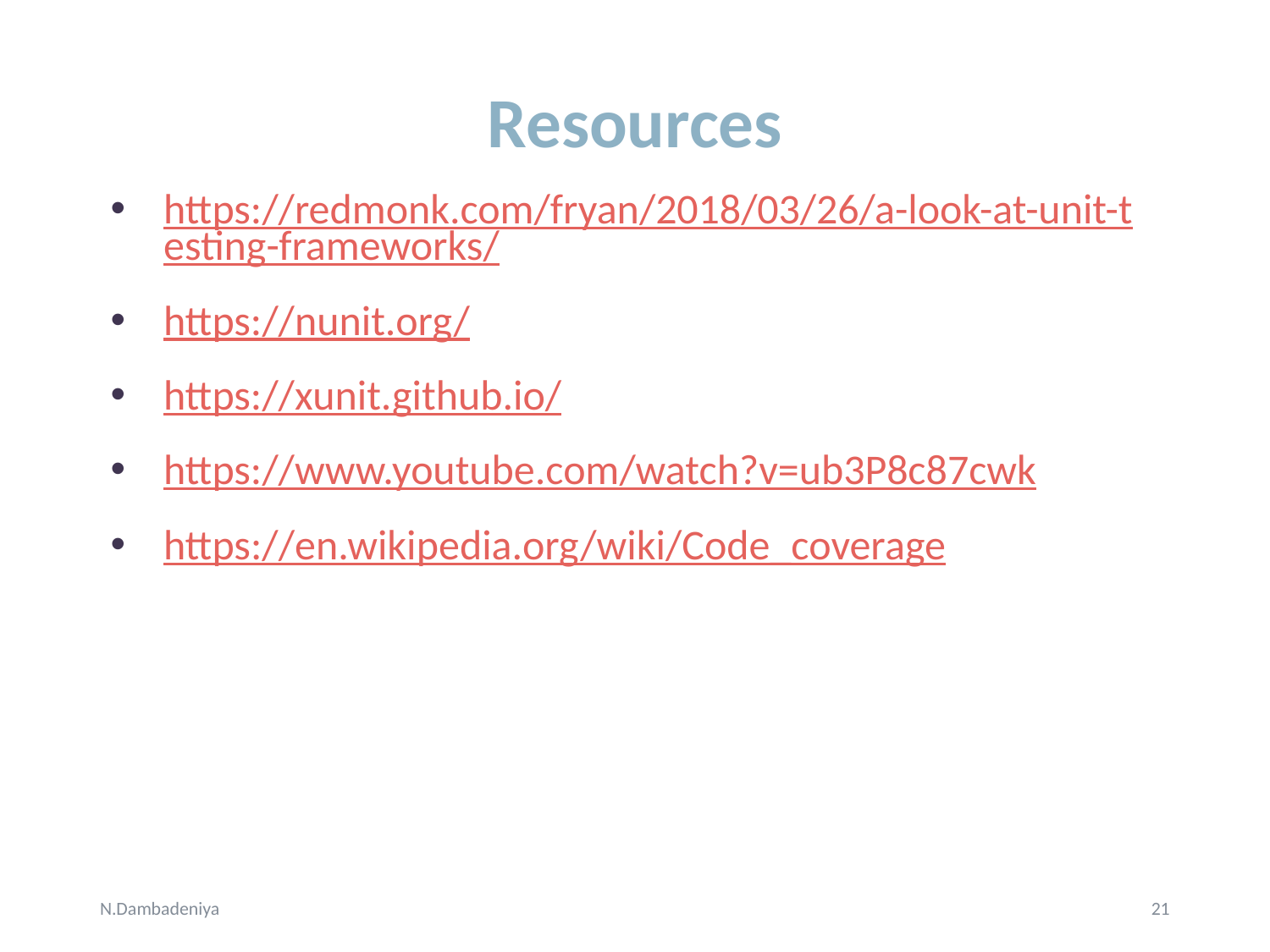

# Resources
https://redmonk.com/fryan/2018/03/26/a-look-at-unit-testing-frameworks/
https://nunit.org/
https://xunit.github.io/
https://www.youtube.com/watch?v=ub3P8c87cwk
https://en.wikipedia.org/wiki/Code_coverage

N.Dambadeniya
21